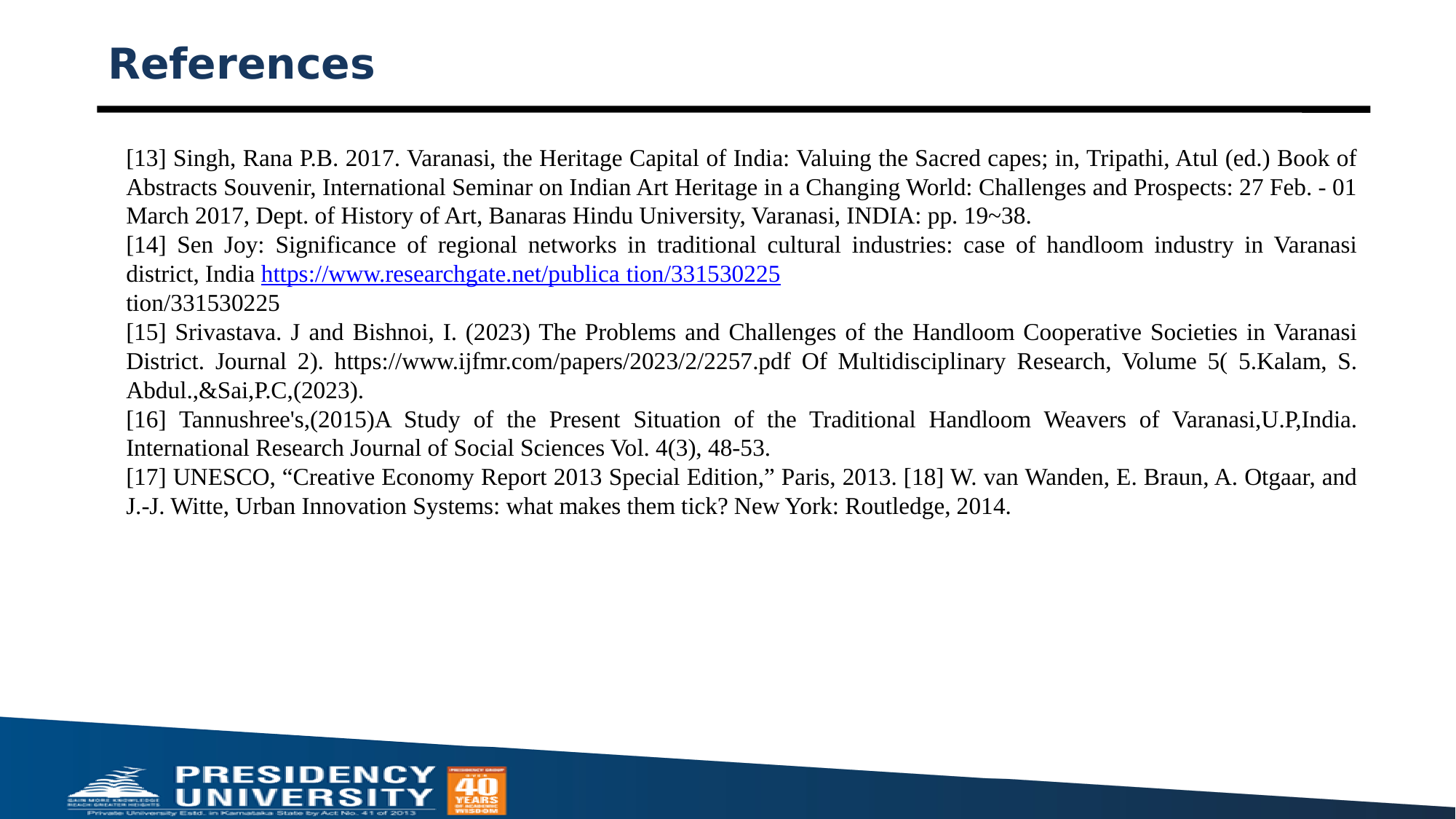

# References
[13] Singh, Rana P.B. 2017. Varanasi, the Heritage Capital of India: Valuing the Sacred capes; in, Tripathi, Atul (ed.) Book of Abstracts Souvenir, International Seminar on Indian Art Heritage in a Changing World: Challenges and Prospects: 27 Feb. - 01 March 2017, Dept. of History of Art, Banaras Hindu University, Varanasi, INDIA: pp. 19~38.
[14] Sen Joy: Significance of regional networks in traditional cultural industries: case of handloom industry in Varanasi district, India https://www.researchgate.net/publica tion/331530225
tion/331530225
[15] Srivastava. J and Bishnoi, I. (2023) The Problems and Challenges of the Handloom Cooperative Societies in Varanasi District. Journal 2). https://www.ijfmr.com/papers/2023/2/2257.pdf Of Multidisciplinary Research, Volume 5( 5.Kalam, S. Abdul.,&Sai,P.C,(2023).
[16] Tannushree's,(2015)A Study of the Present Situation of the Traditional Handloom Weavers of Varanasi,U.P,India. International Research Journal of Social Sciences Vol. 4(3), 48-53.
[17] UNESCO, “Creative Economy Report 2013 Special Edition,” Paris, 2013. [18] W. van Wanden, E. Braun, A. Otgaar, and J.-J. Witte, Urban Innovation Systems: what makes them tick? New York: Routledge, 2014.